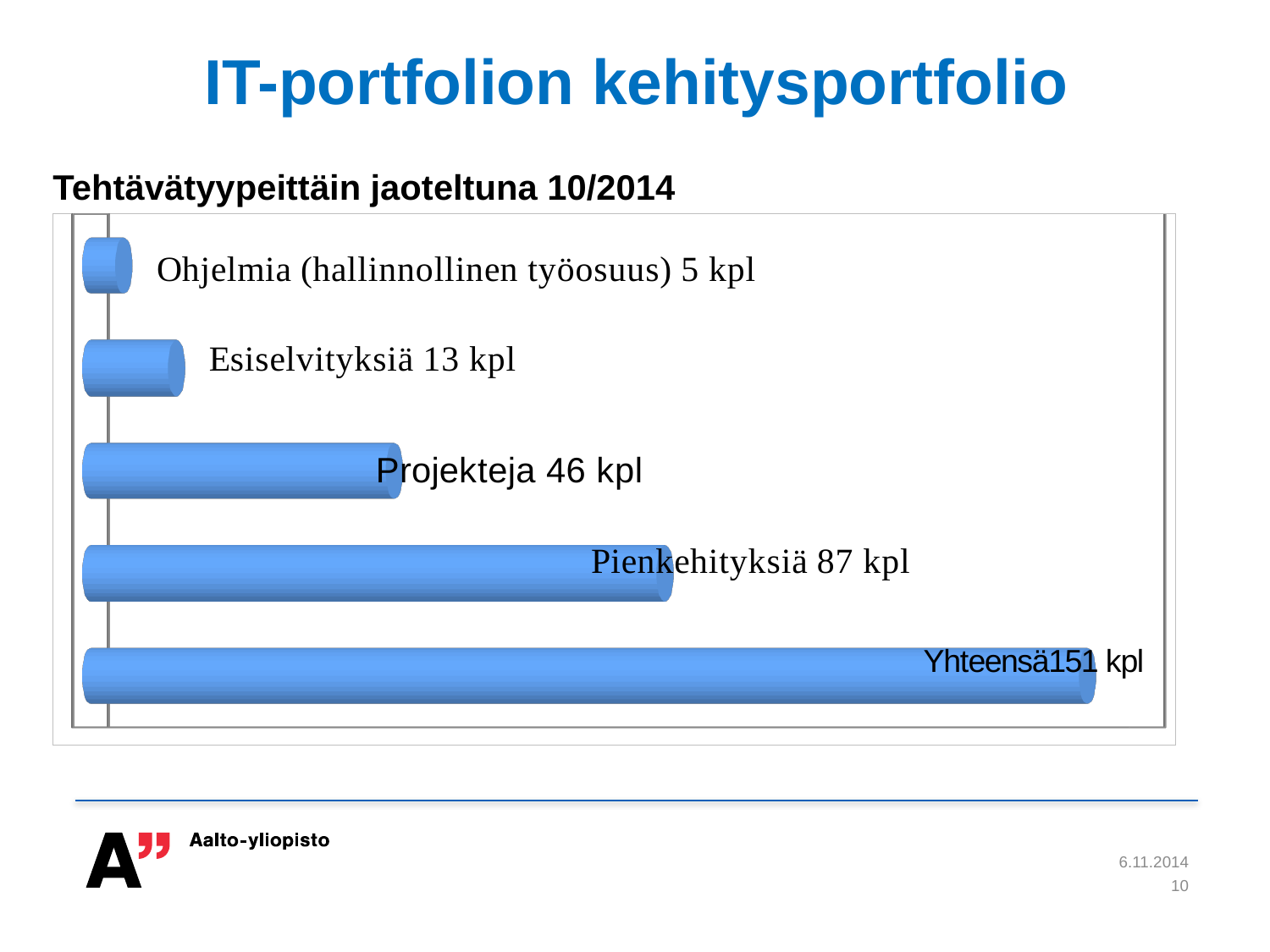

# IT-portfolion kehitysportfolio
Tehtävätyypeittäin jaoteltuna 10/2014

[unsupported chart]

6.11.2014
10